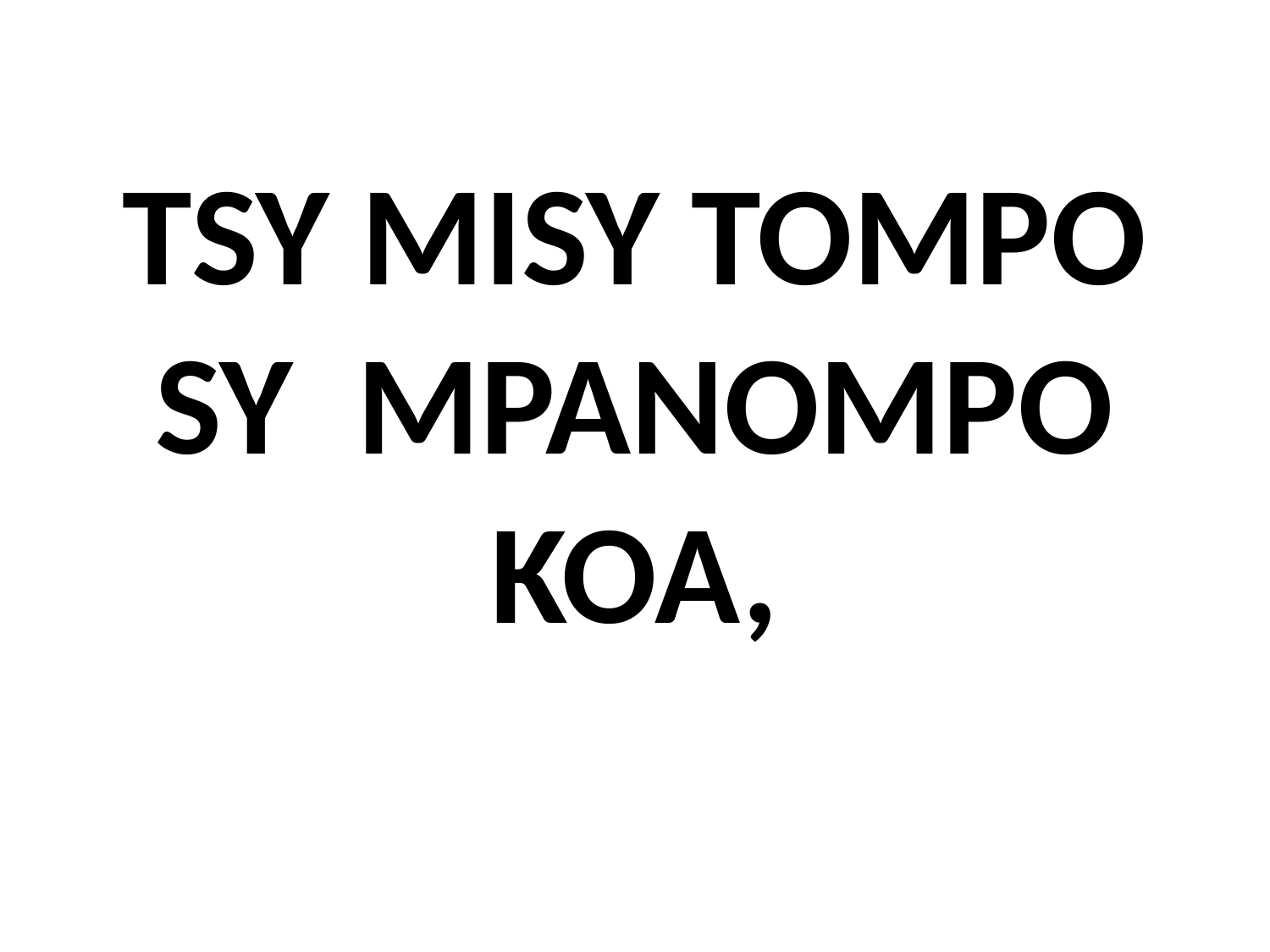

# TSY MISY TOMPO SY  MPANOMPO KOA,